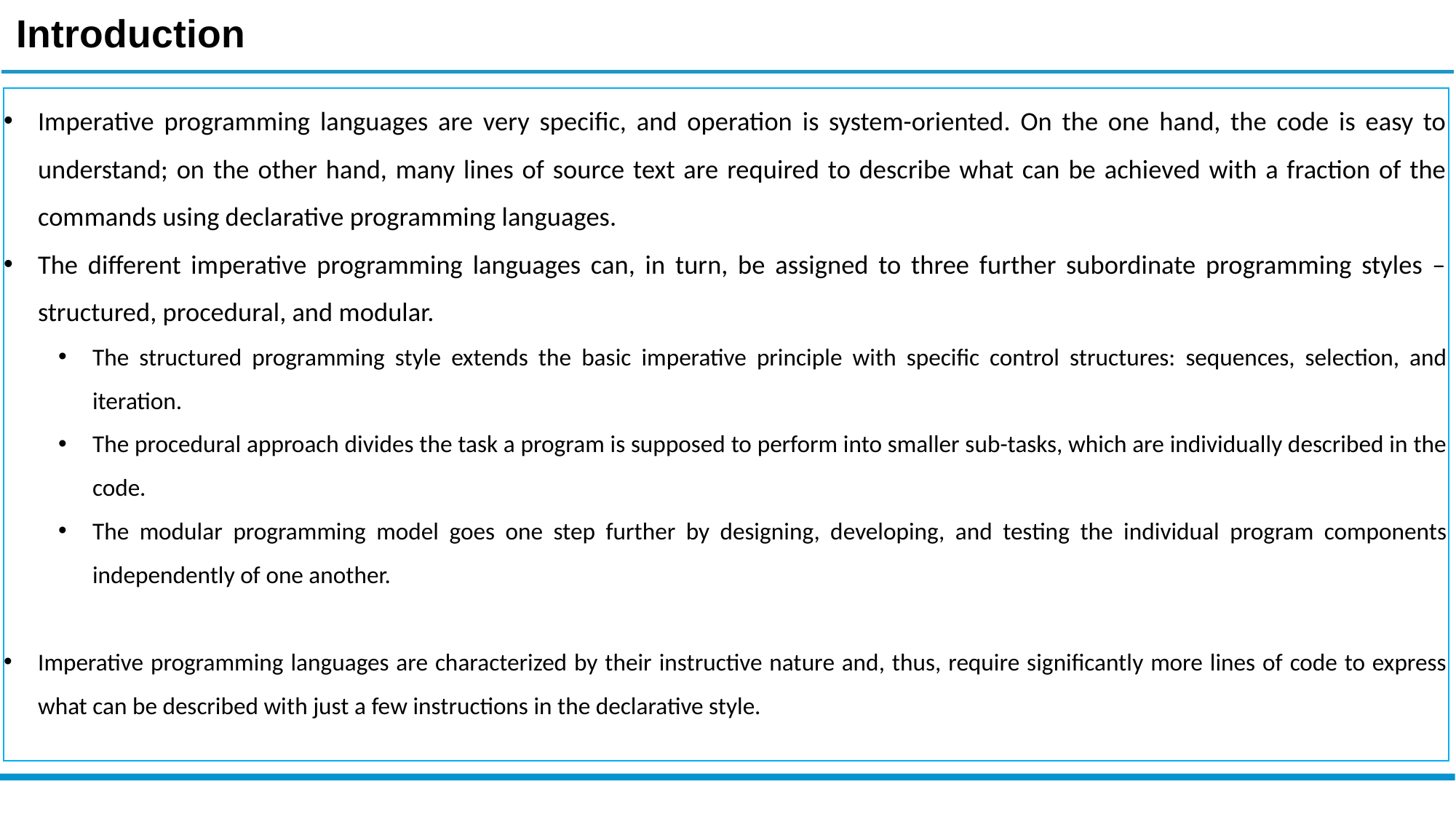

Introduction

Imperative programming languages are very specific, and operation is system-oriented. On the one hand, the code is easy to understand; on the other hand, many lines of source text are required to describe what can be achieved with a fraction of the commands using declarative programming languages.
The different imperative programming languages can, in turn, be assigned to three further subordinate programming styles – structured, procedural, and modular.
The structured programming style extends the basic imperative principle with specific control structures: sequences, selection, and iteration.
The procedural approach divides the task a program is supposed to perform into smaller sub-tasks, which are individually described in the code.
The modular programming model goes one step further by designing, developing, and testing the individual program components independently of one another.

Imperative programming languages are characterized by their instructive nature and, thus, require significantly more lines of code to express what can be described with just a few instructions in the declarative style.